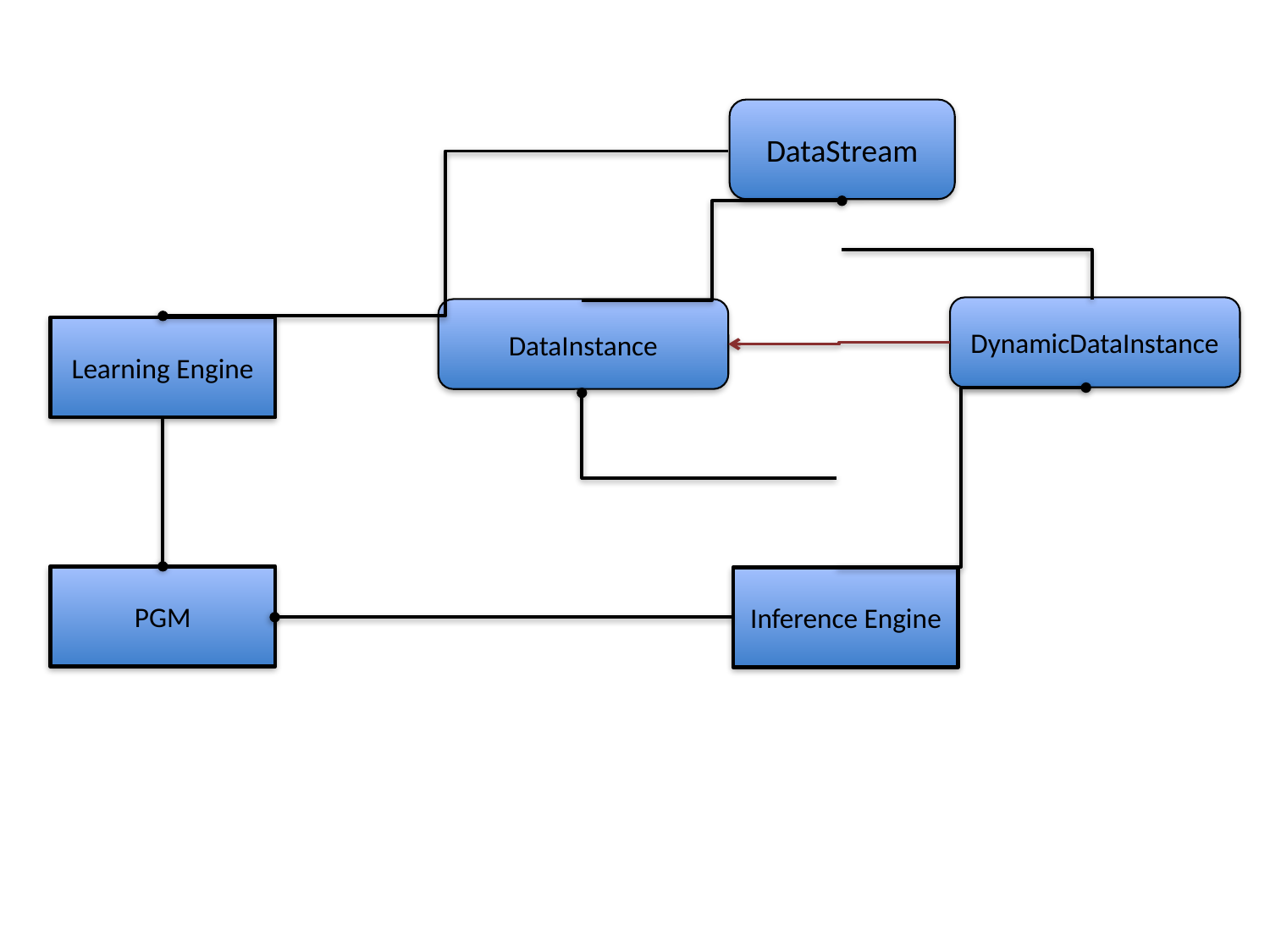

DataStream
DynamicDataInstance
DataInstance
Learning Engine
PGM
Inference Engine